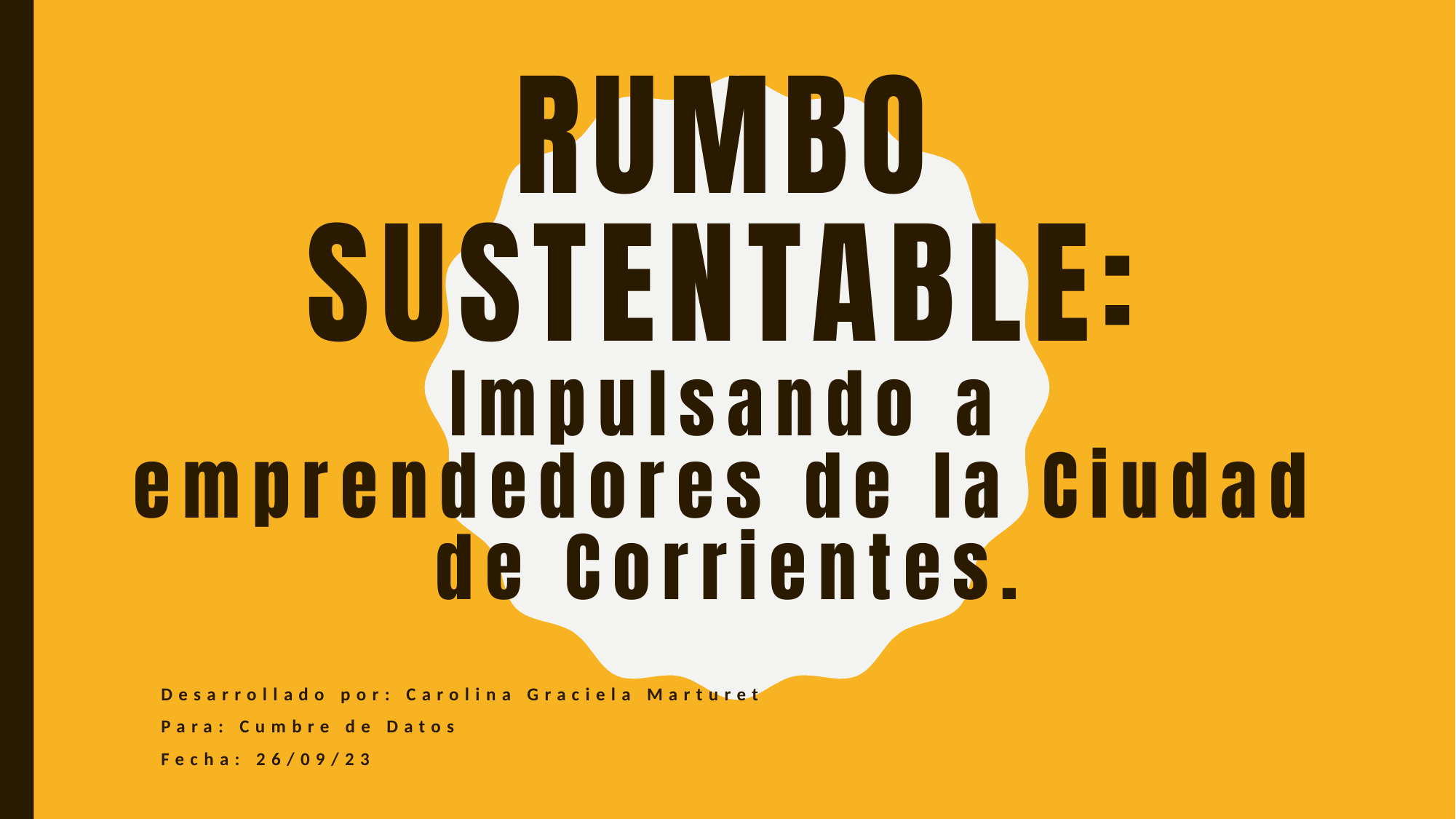

# Rumbo Sustentable: Impulsando a emprendedores de la Ciudad de Corrientes.
Desarrollado por: Carolina Graciela Marturet
Para: Cumbre de Datos
Fecha: 26/09/23